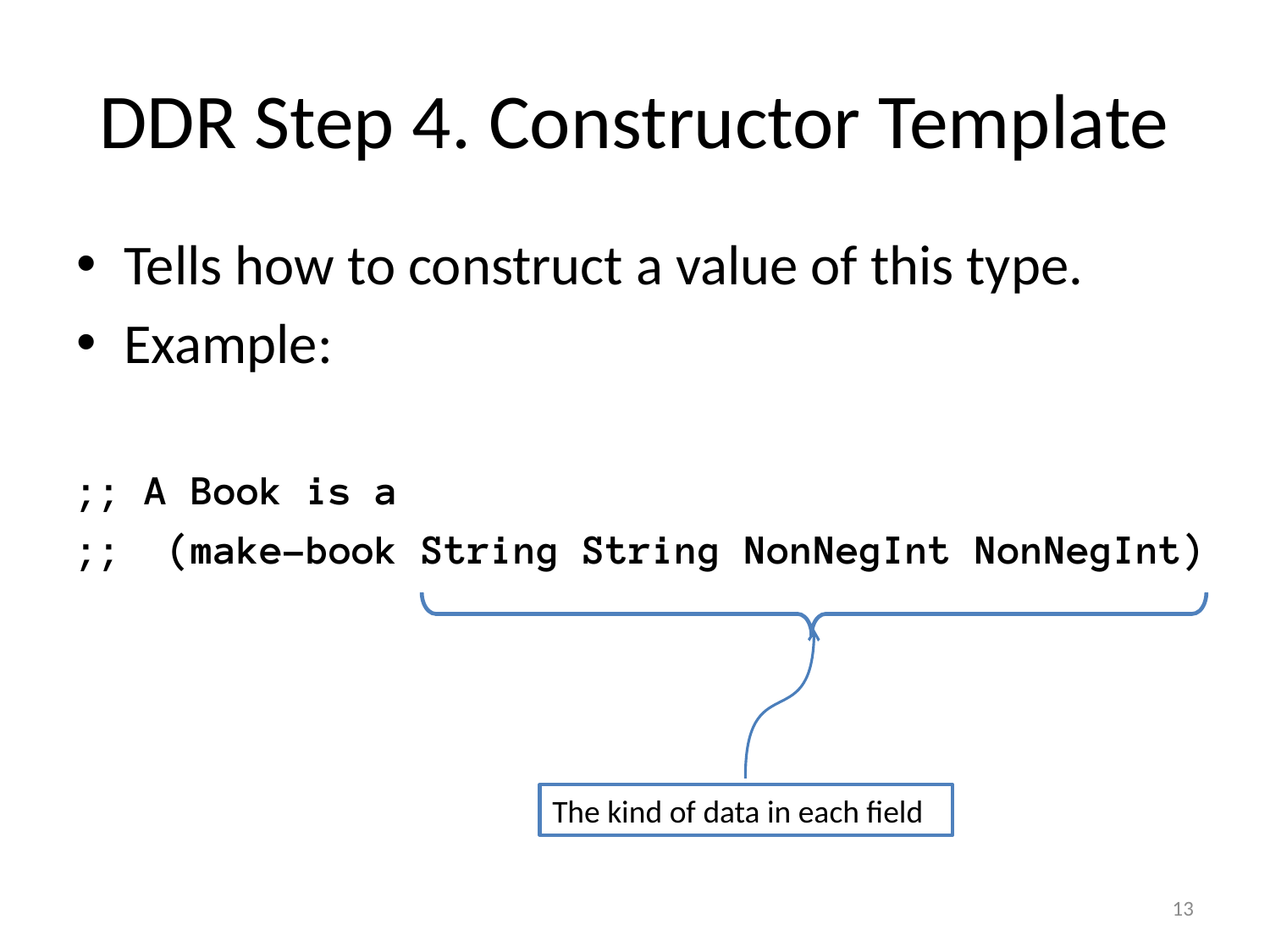

# DDR Step 4. Constructor Template
Tells how to construct a value of this type.
Example:

;; A Book is a
;;  (make-book String String NonNegInt NonNegInt)

The kind of data in each field
13